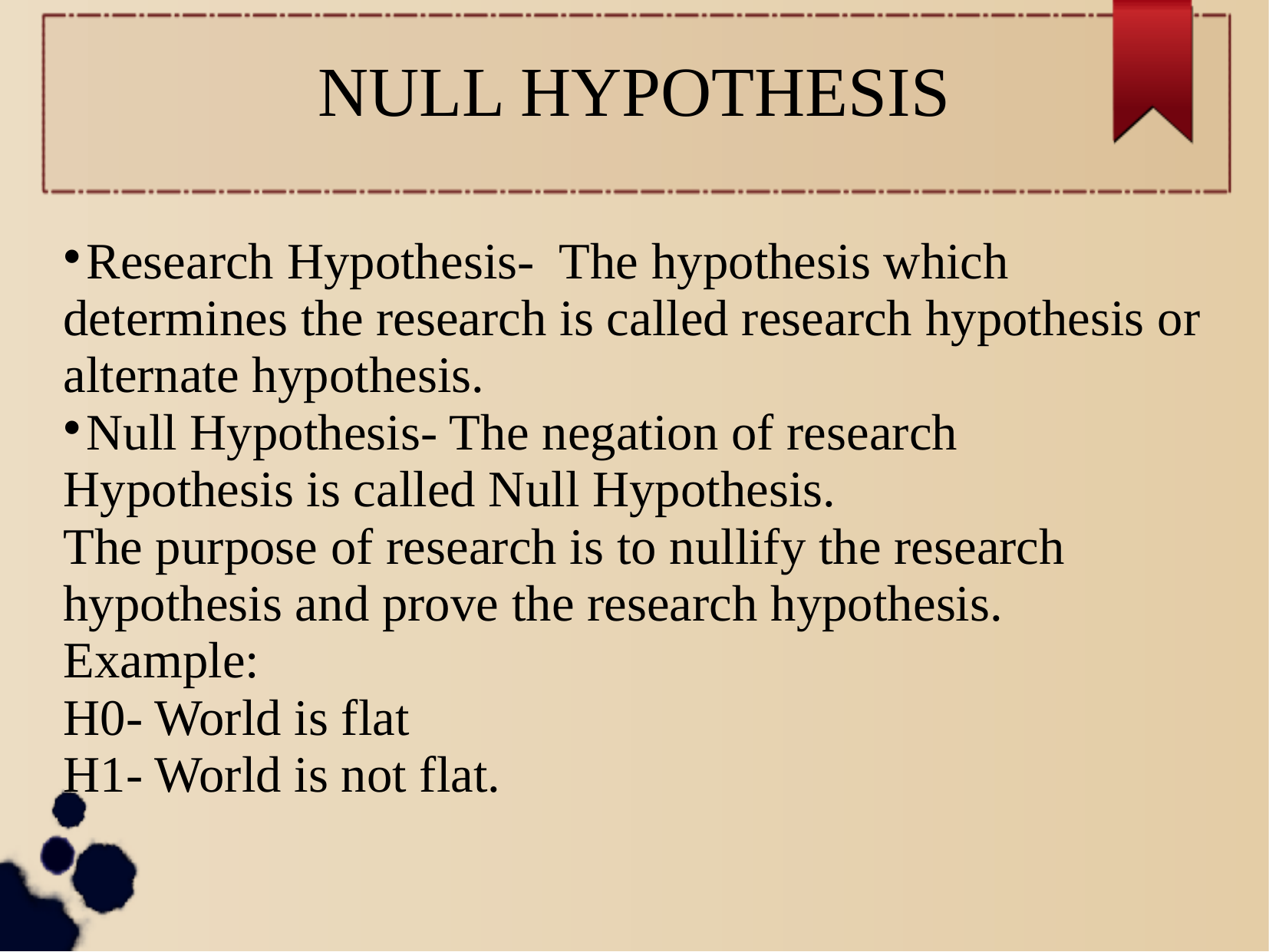

NULL HYPOTHESIS
Research Hypothesis-  The hypothesis which determines the research is called research hypothesis or alternate hypothesis.
Null Hypothesis- The negation of research  Hypothesis is called Null Hypothesis.
The purpose of research is to nullify the research hypothesis and prove the research hypothesis. Example:
H0- World is flat
H1- World is not flat.